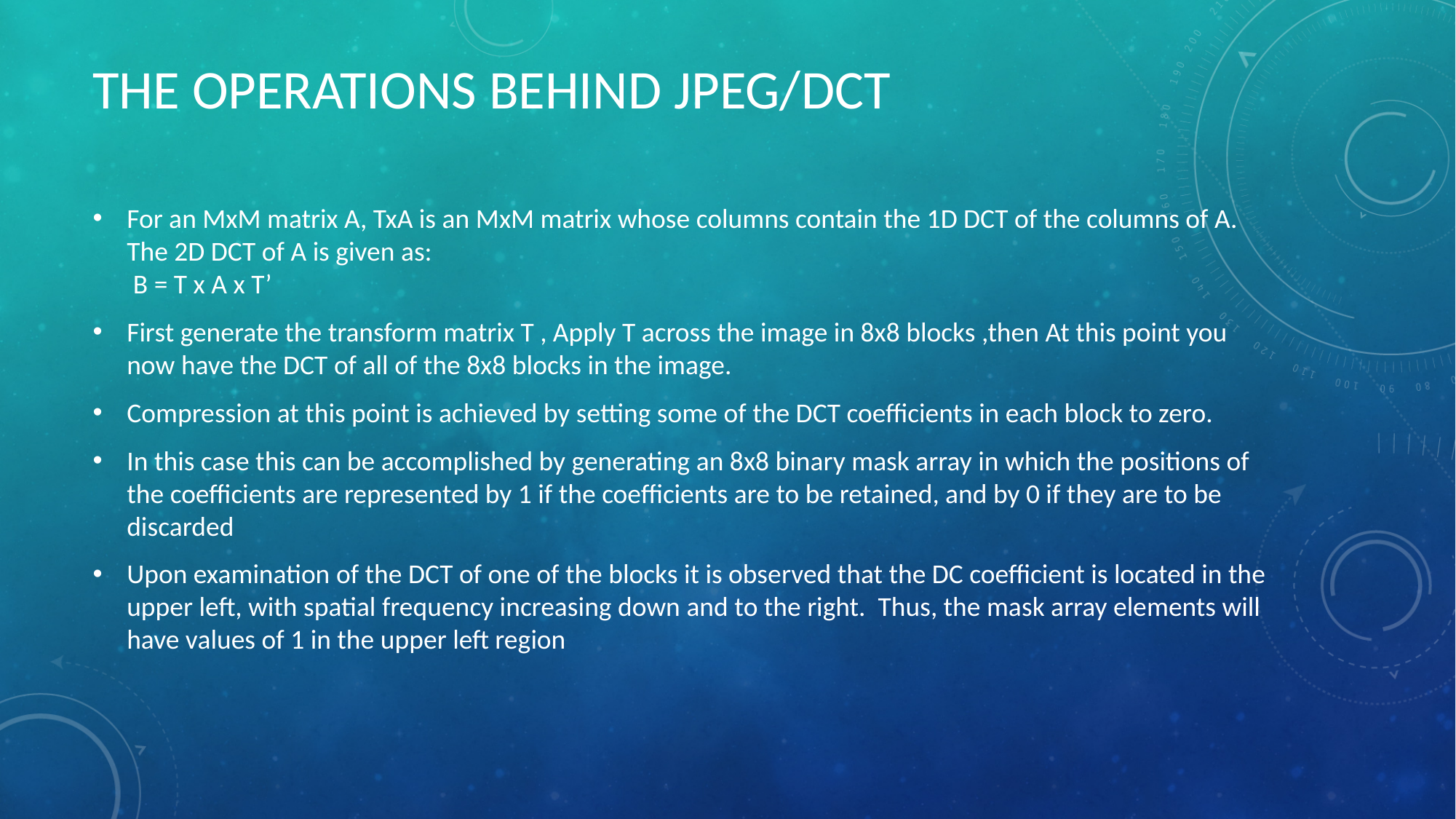

# The Operations behind JPEG/DCT
For an MxM matrix A, TxA is an MxM matrix whose columns contain the 1D DCT of the columns of A.  The 2D DCT of A is given as:
 B = T x A x T’
First generate the transform matrix T , Apply T across the image in 8x8 blocks ,then At this point you now have the DCT of all of the 8x8 blocks in the image.
Compression at this point is achieved by setting some of the DCT coefficients in each block to zero.
In this case this can be accomplished by generating an 8x8 binary mask array in which the positions of the coefficients are represented by 1 if the coefficients are to be retained, and by 0 if they are to be discarded
Upon examination of the DCT of one of the blocks it is observed that the DC coefficient is located in the upper left, with spatial frequency increasing down and to the right.  Thus, the mask array elements will have values of 1 in the upper left region